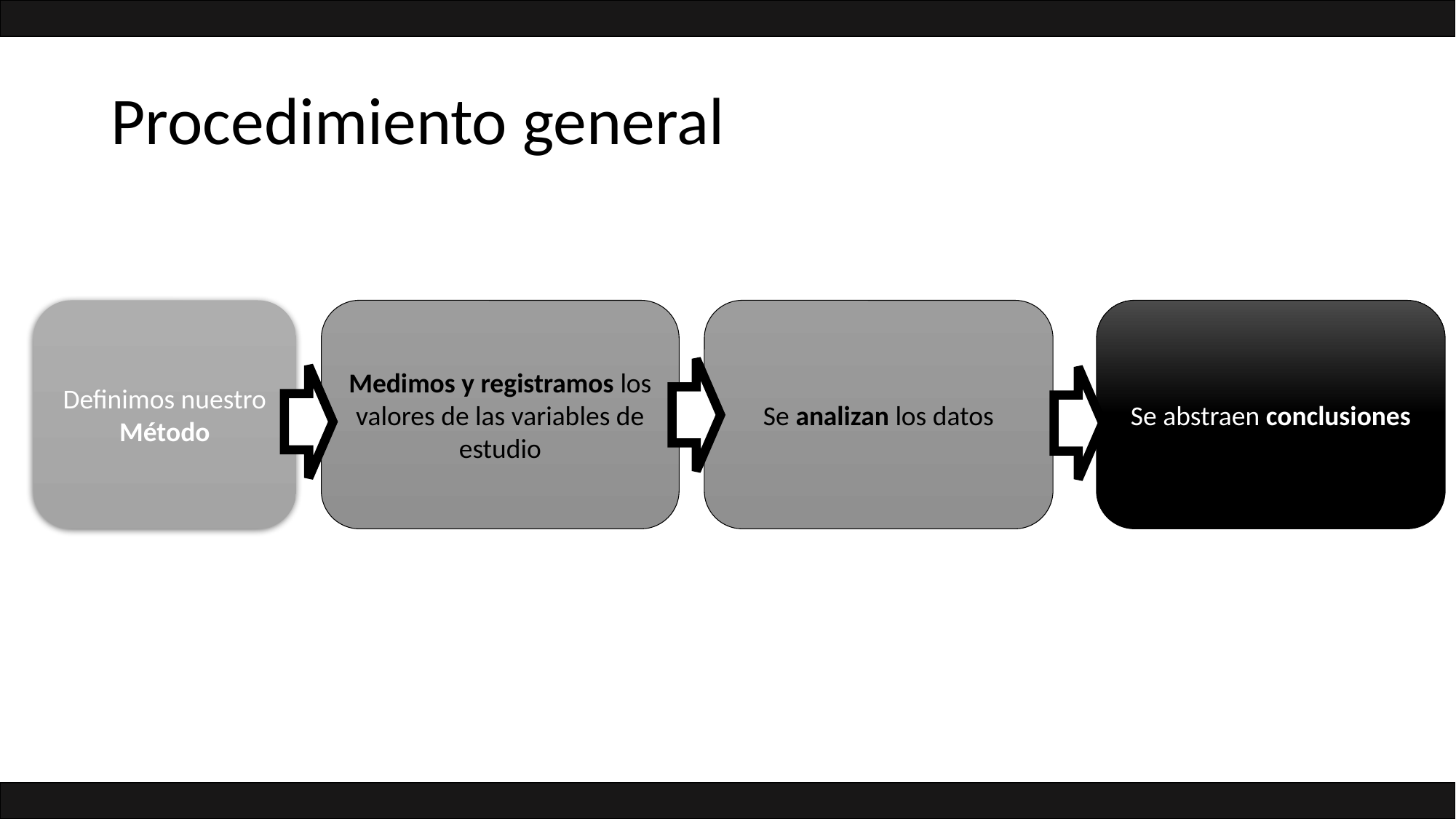

# Procedimiento general

Se abstraen conclusiones
Medimos y registramos los valores de las variables de estudio
Se analizan los datos
Definimos nuestro Método